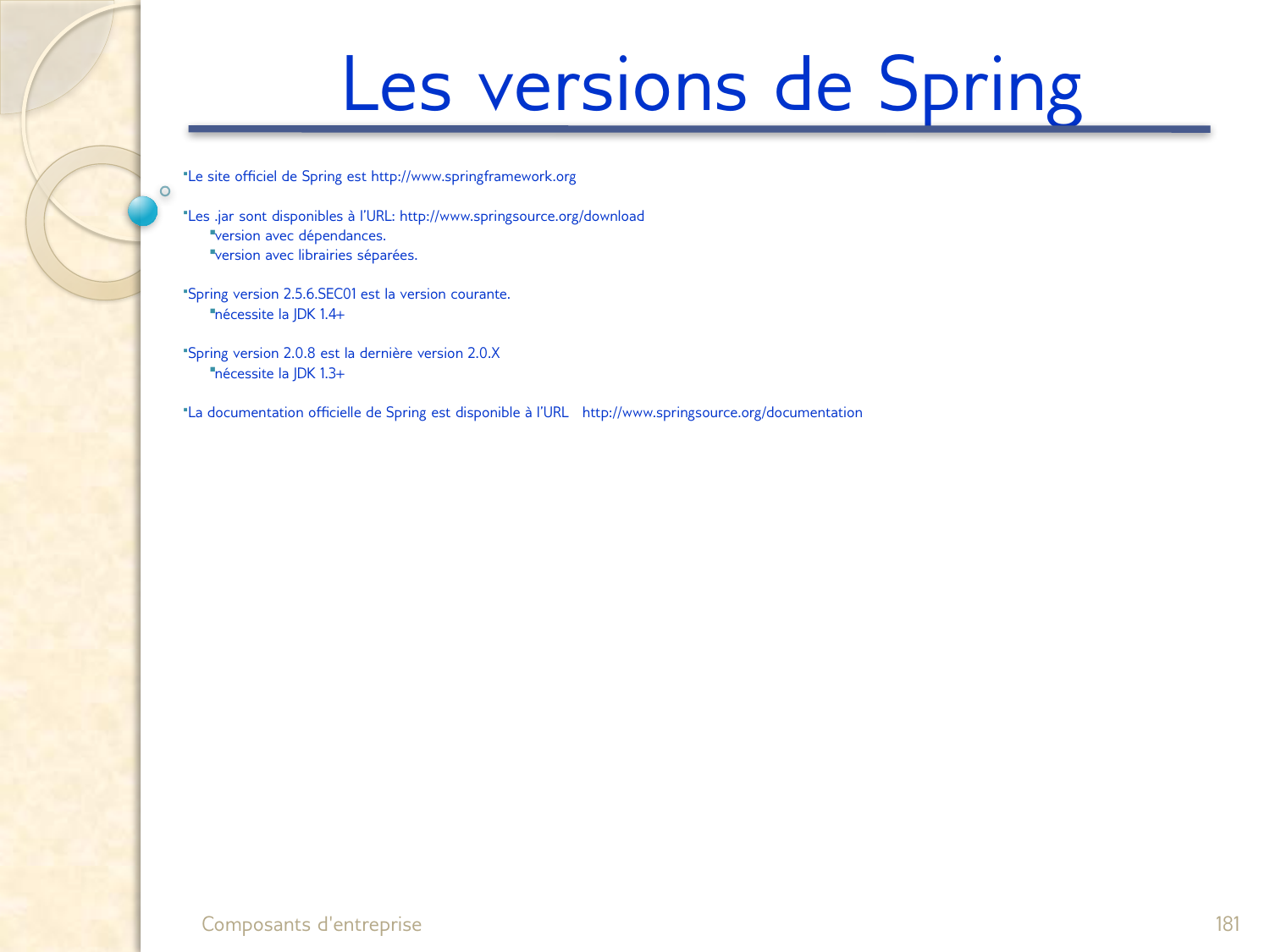

# Les versions de Spring

 Le site officiel de Spring est http://www.springframework.org

 Les .jar sont disponibles à l’URL: http://www.springsource.org/download
 version avec dépendances.
 version avec librairies séparées.

 Spring version 2.5.6.SEC01 est la version courante.
 nécessite la JDK 1.4+

 Spring version 2.0.8 est la dernière version 2.0.X
 nécessite la JDK 1.3+

 La documentation officielle de Spring est disponible à l’URL   http://www.springsource.org/documentation

Composants d'entreprise
181